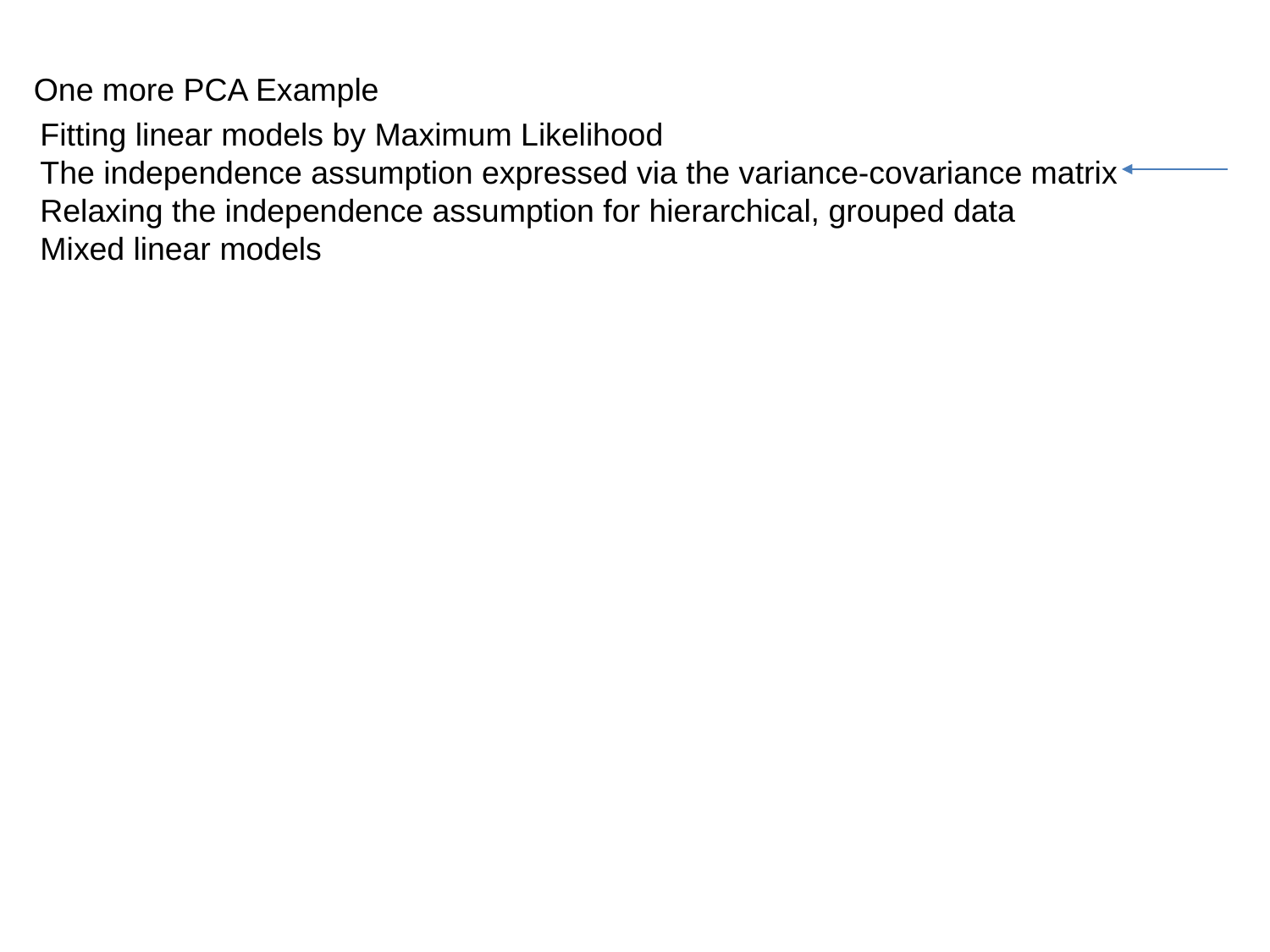

One more PCA Example
Fitting linear models by Maximum Likelihood
The independence assumption expressed via the variance-covariance matrix
Relaxing the independence assumption for hierarchical, grouped data
Mixed linear models